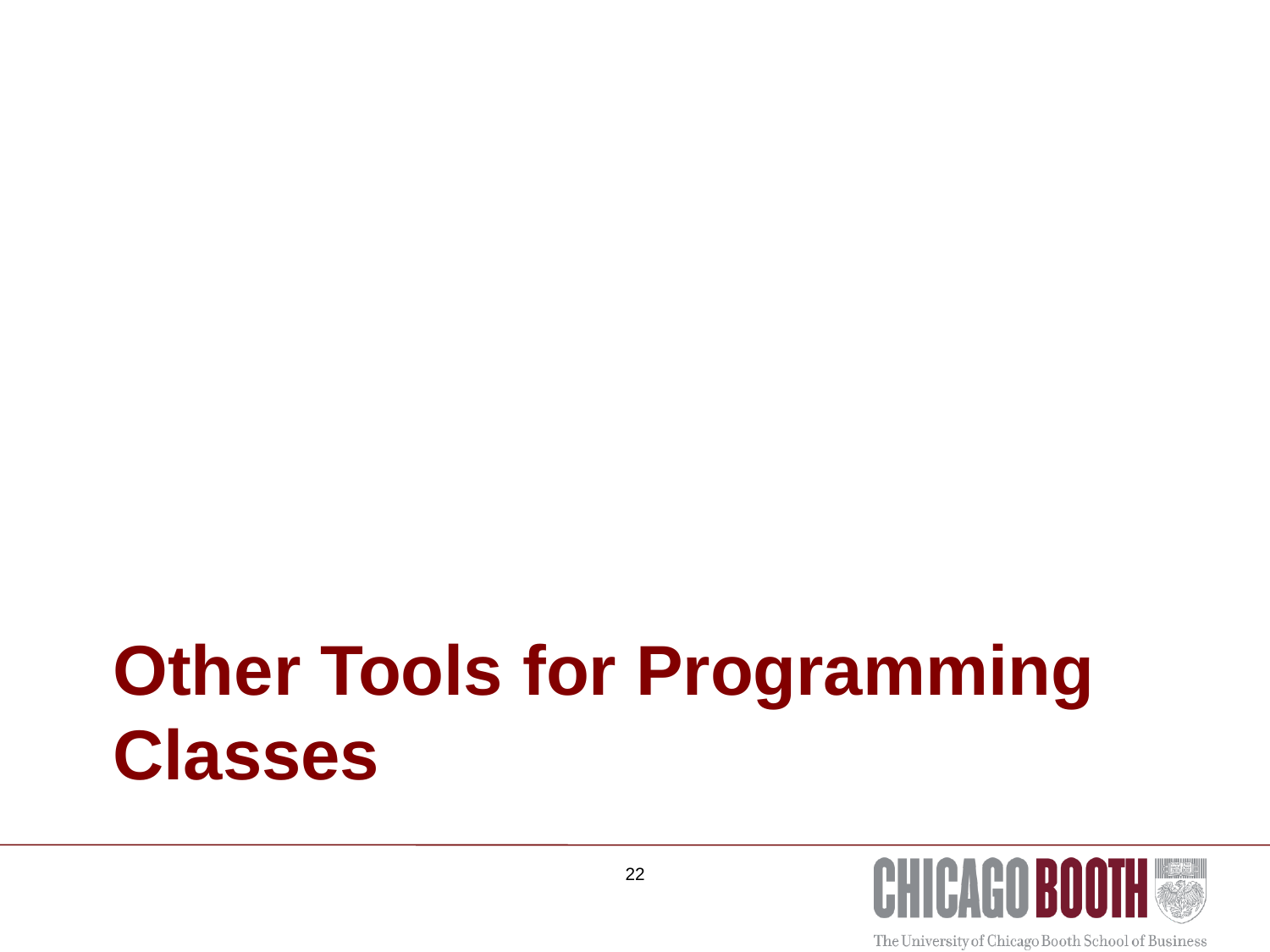

# Other Tools for Programming Classes
22